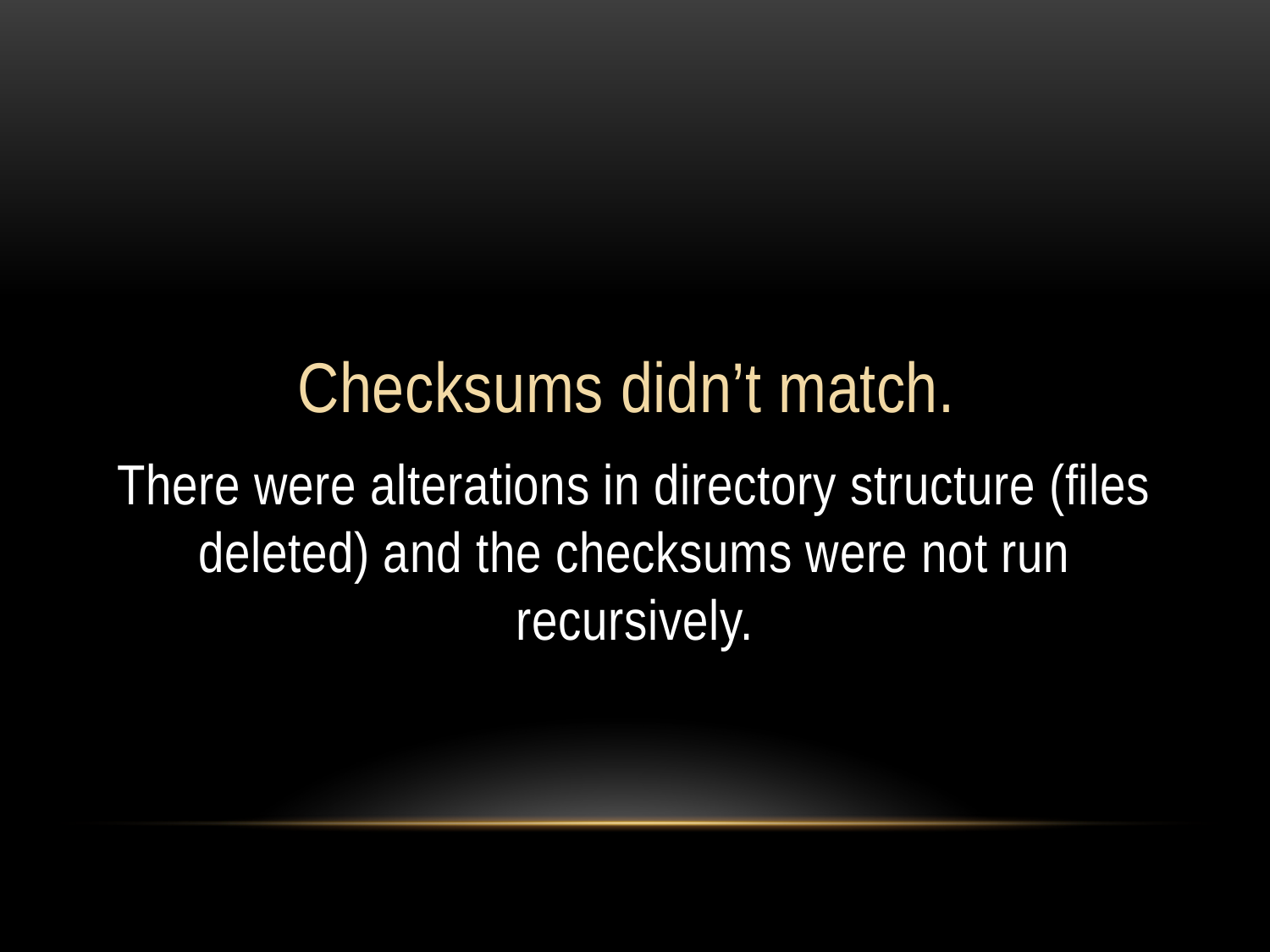

Checksums didn’t match.
There were alterations in directory structure (files deleted) and the checksums were not run recursively.